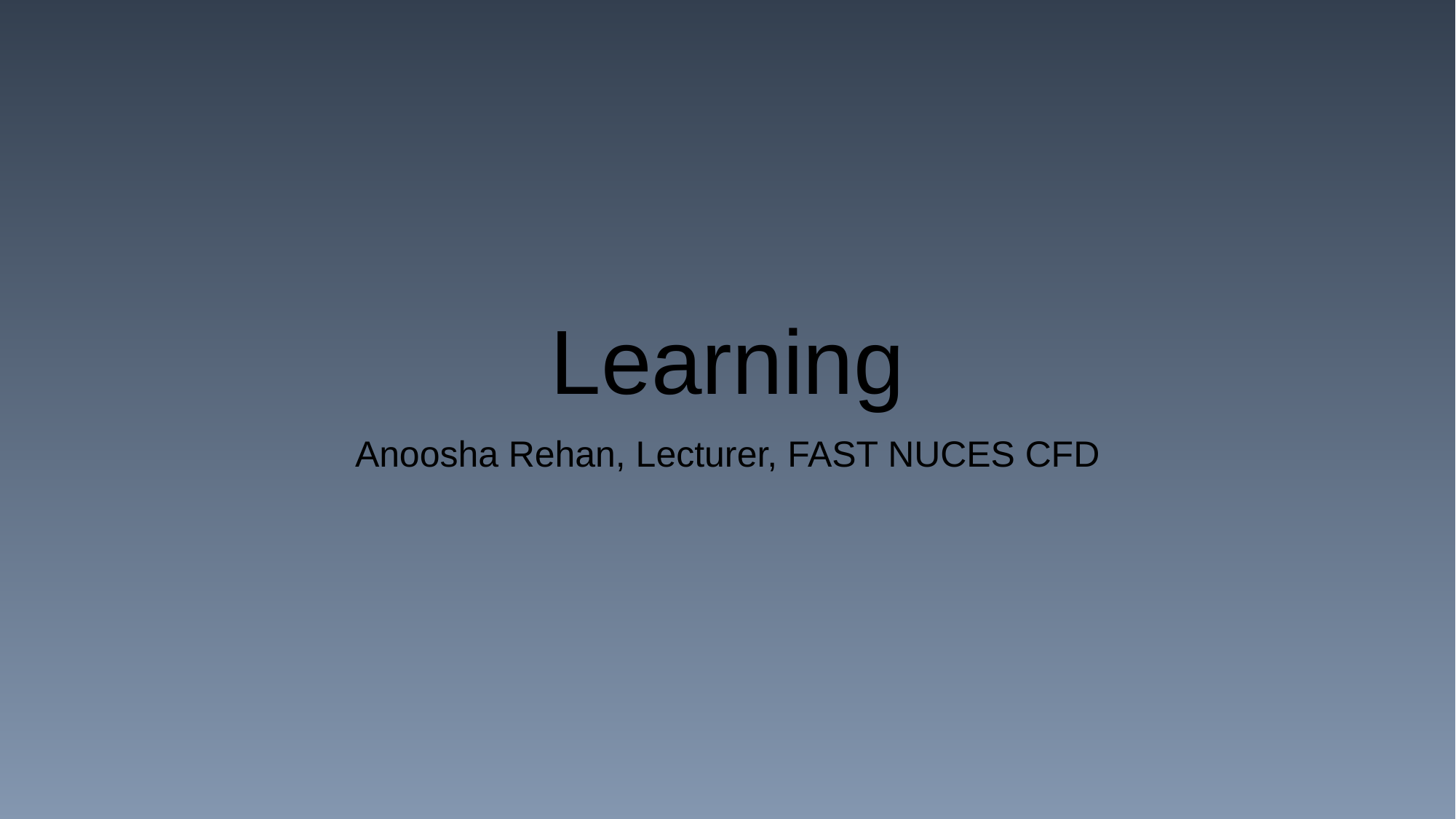

# Learning
Anoosha Rehan, Lecturer, FAST NUCES CFD